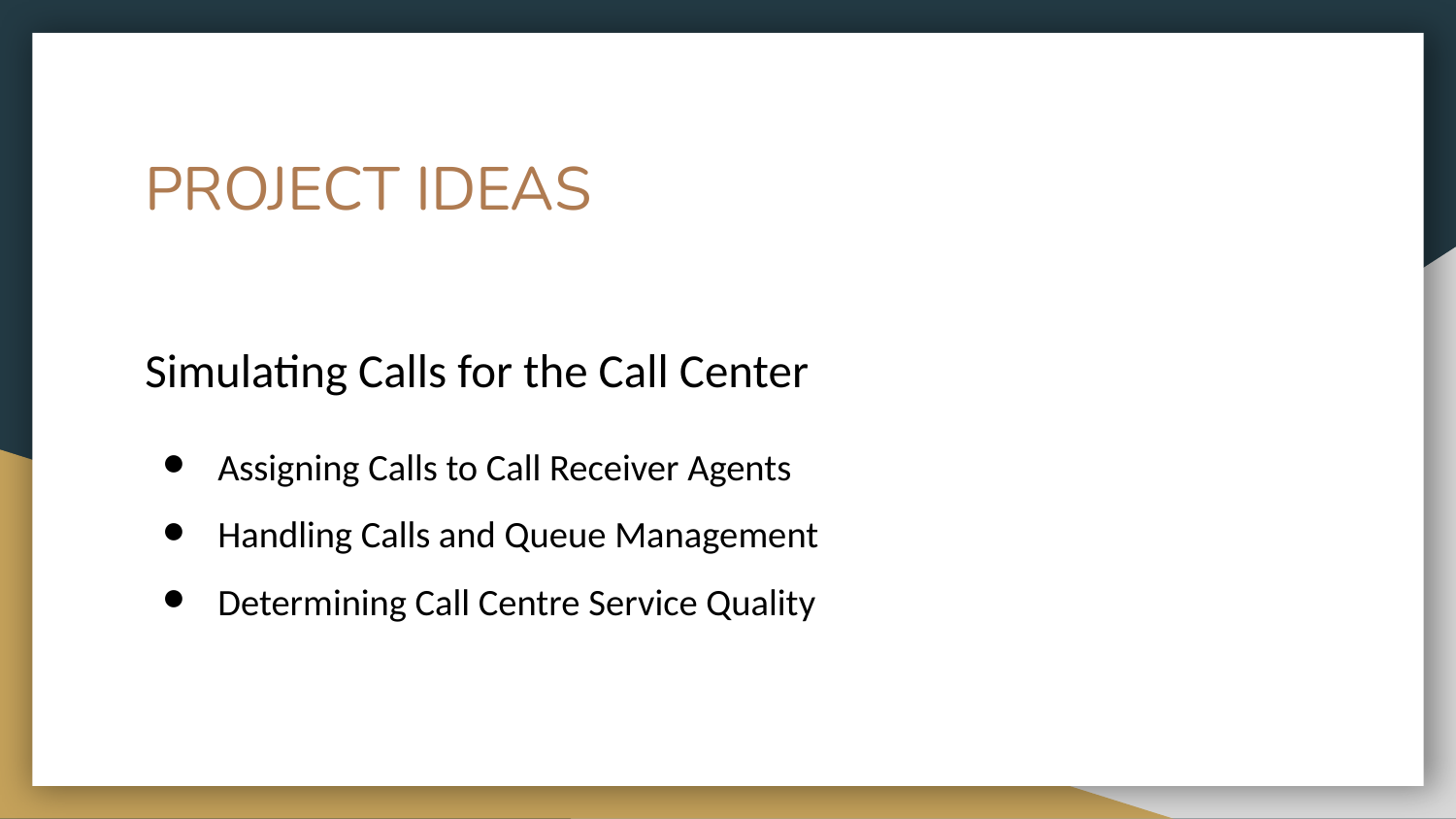

# PROJECT IDEAS
Simulating Calls for the Call Center
Assigning Calls to Call Receiver Agents
Handling Calls and Queue Management
Determining Call Centre Service Quality